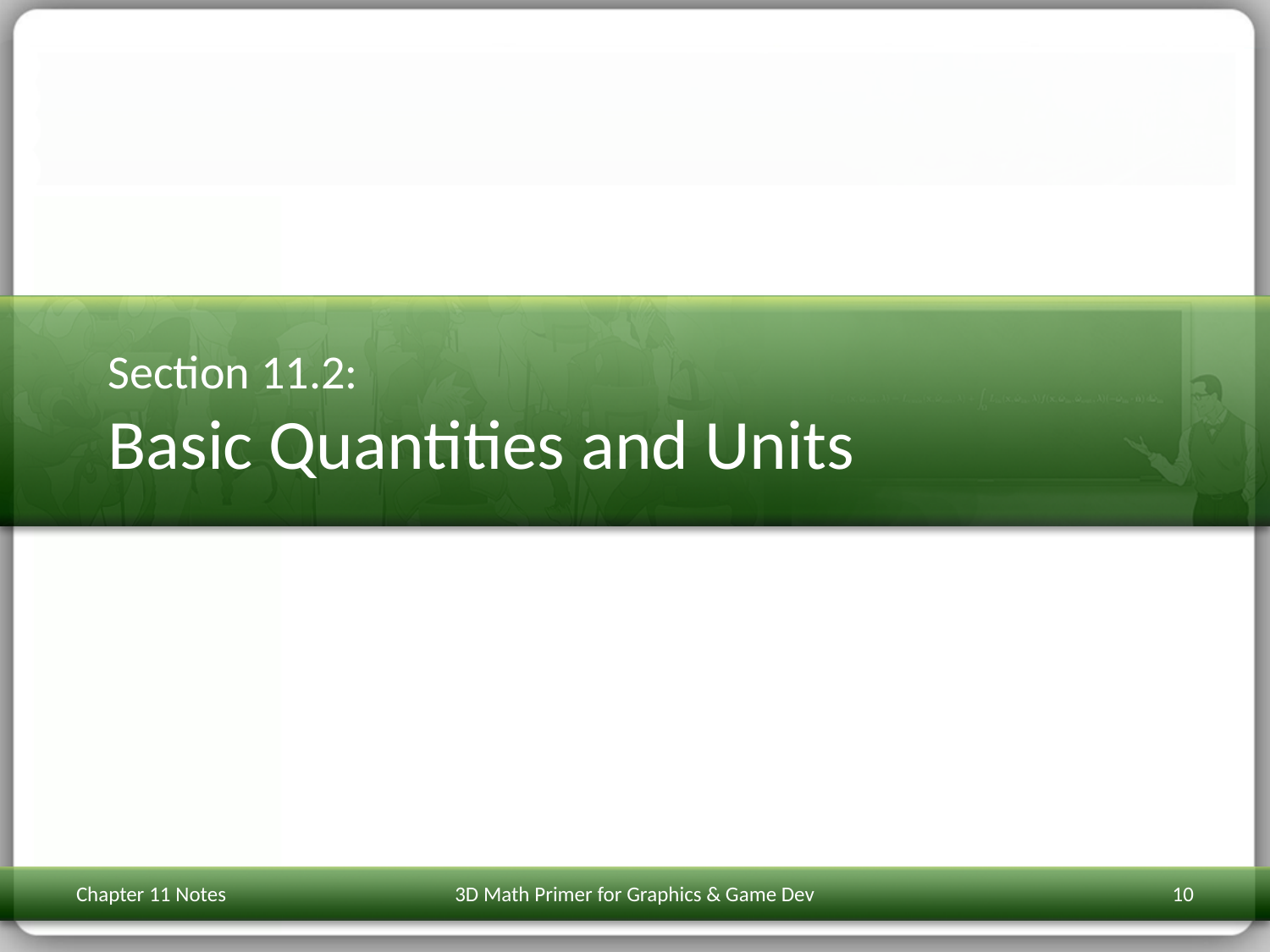

# Section 11.2: Basic Quantities and Units
Chapter 11 Notes
3D Math Primer for Graphics & Game Dev
10